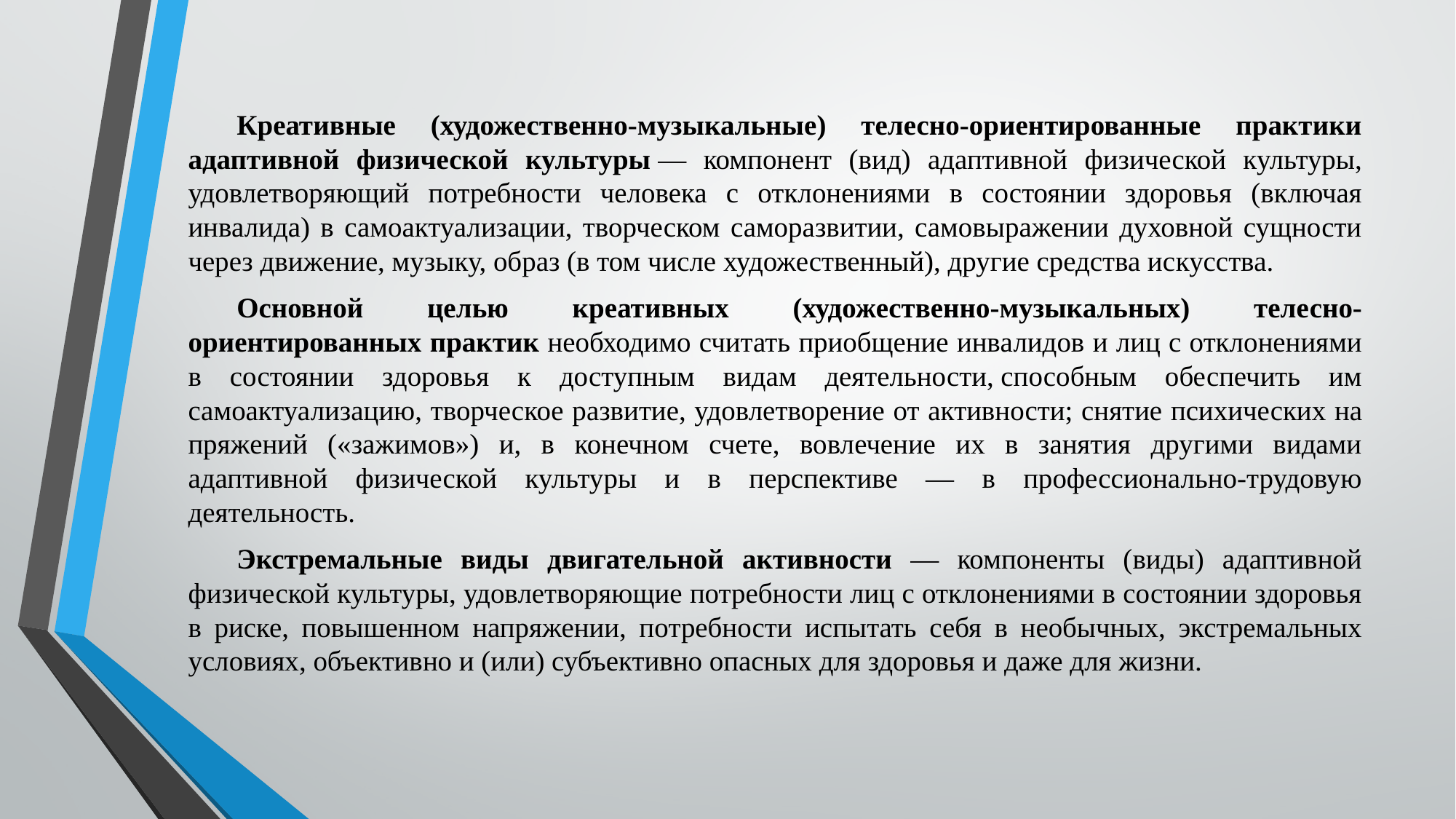

Креативные (художественно-музыкальные) телесно-ориентированные практики адаптивной физической культуры — компонент (вид) адаптив­ной физической культуры, удовлетворяющий потребности человека с от­клонениями в состоянии здоровья (включая инвалида) в самоактуализации, творческом саморазвитии, самовыражении духовной сущности через дви­жение, музыку, образ (в том числе художественный), другие средства ис­кусства.
Основной целью креативных (художественно-музыкальных) теле­сно-ориентированных практик необходимо считать приобщение инва­лидов и лиц с отклонениями в состоянии здоровья к доступным видам деятельности, способным обеспечить им самоактуализацию, творчес­кое развитие, удовлетворение от активности; снятие психических на­пряжений («зажимов») и, в конечном счете, вовлечение их в занятия другими видами адаптивной физической культуры и в перспективе — в профессионально-трудовую деятельность.
Экстремальные виды двигательной активности — компоненты (виды) адаптивной физической культуры, удовлетворяющие потребности лиц с отклонениями в состоянии здоровья в риске, повышенном напряжении, по­требности испытать себя в необычных, экстремальных условиях, объек­тивно и (или) субъективно опасных для здоровья и даже для жизни.